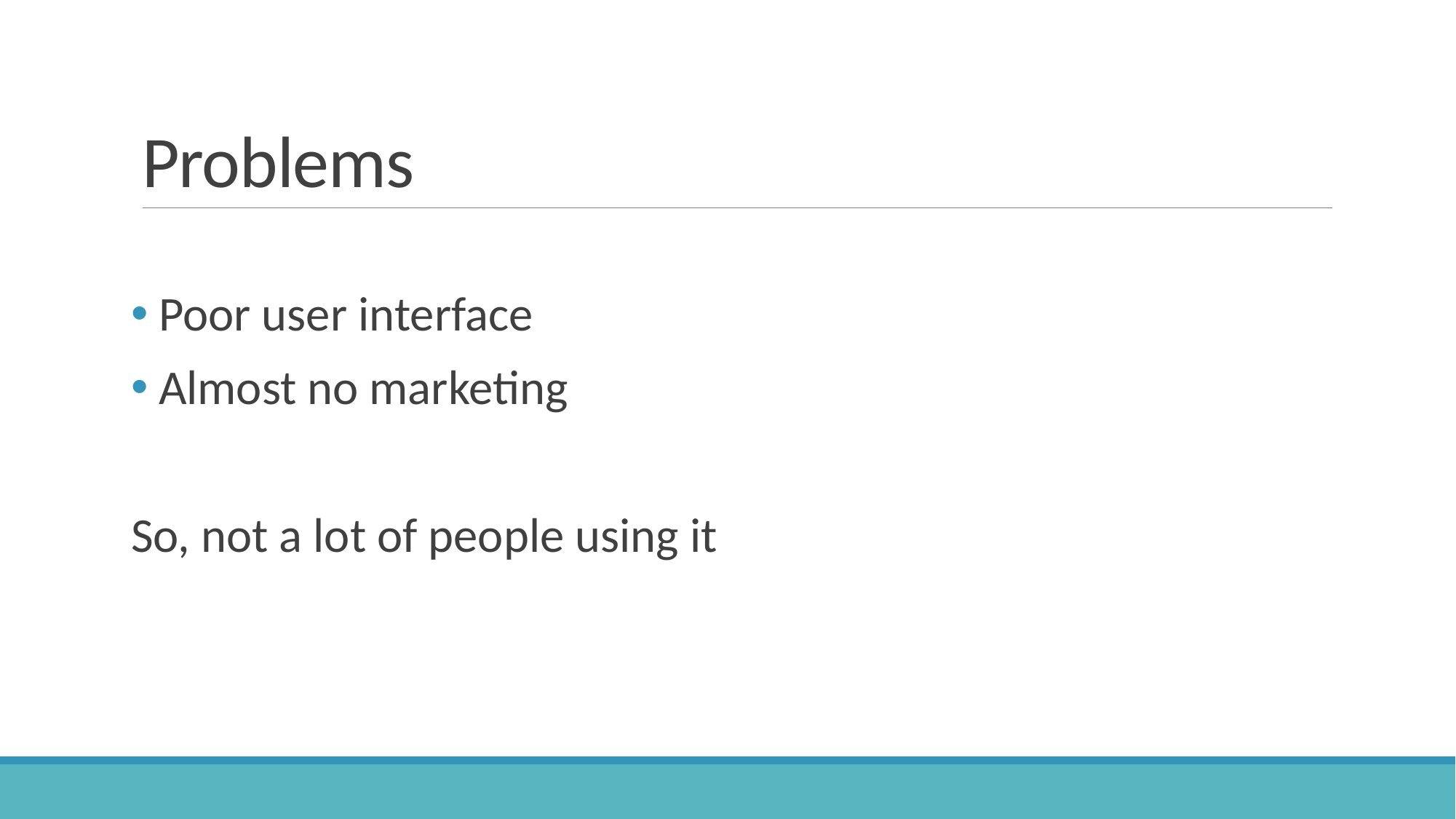

# Problems
 Poor user interface
 Almost no marketing

So, not a lot of people using it